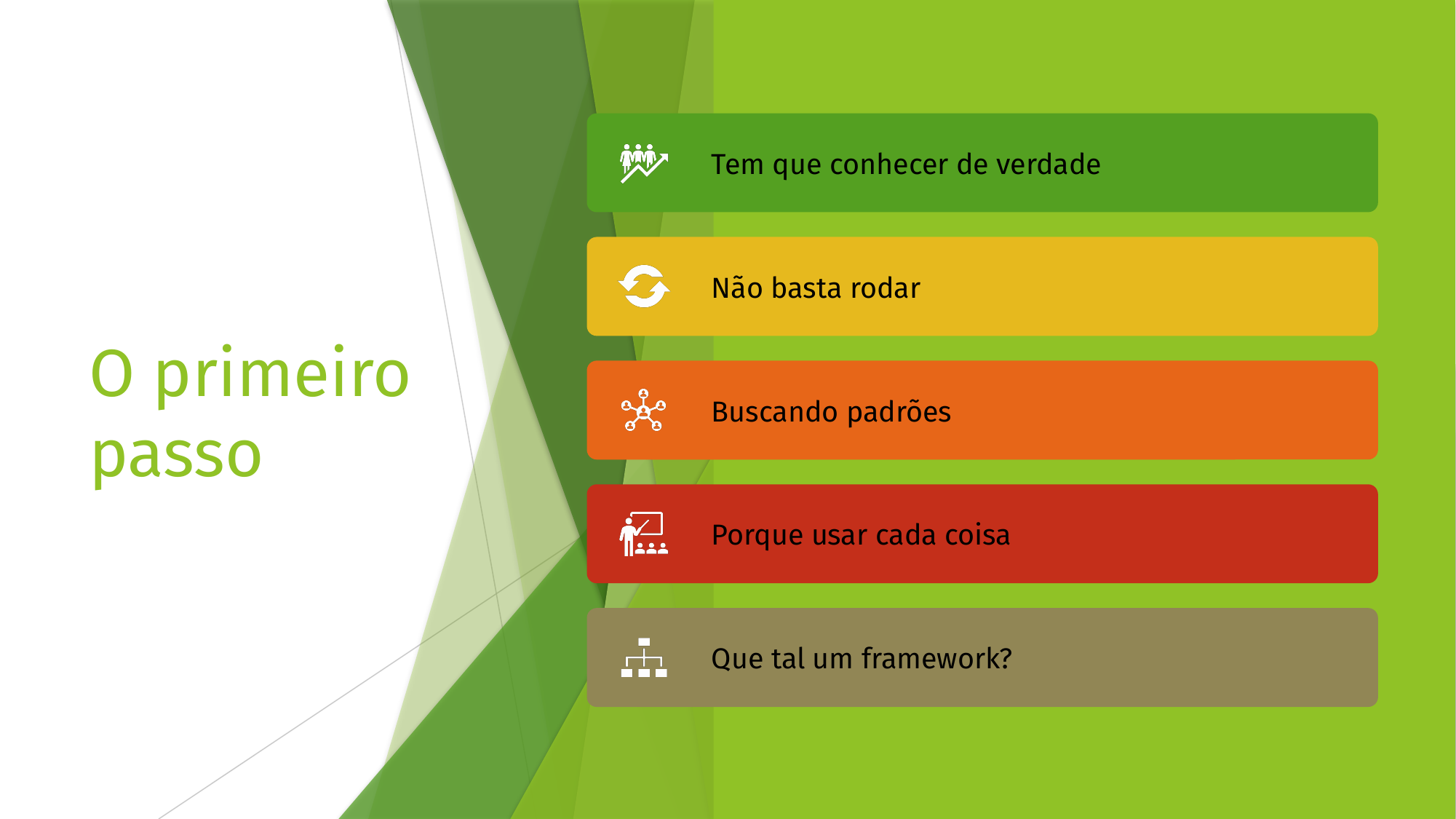

Tem que conhecer de verdade
Não basta rodar
Buscando padrões
Porque usar cada coisa
Que tal um framework?
# O primeiro passo